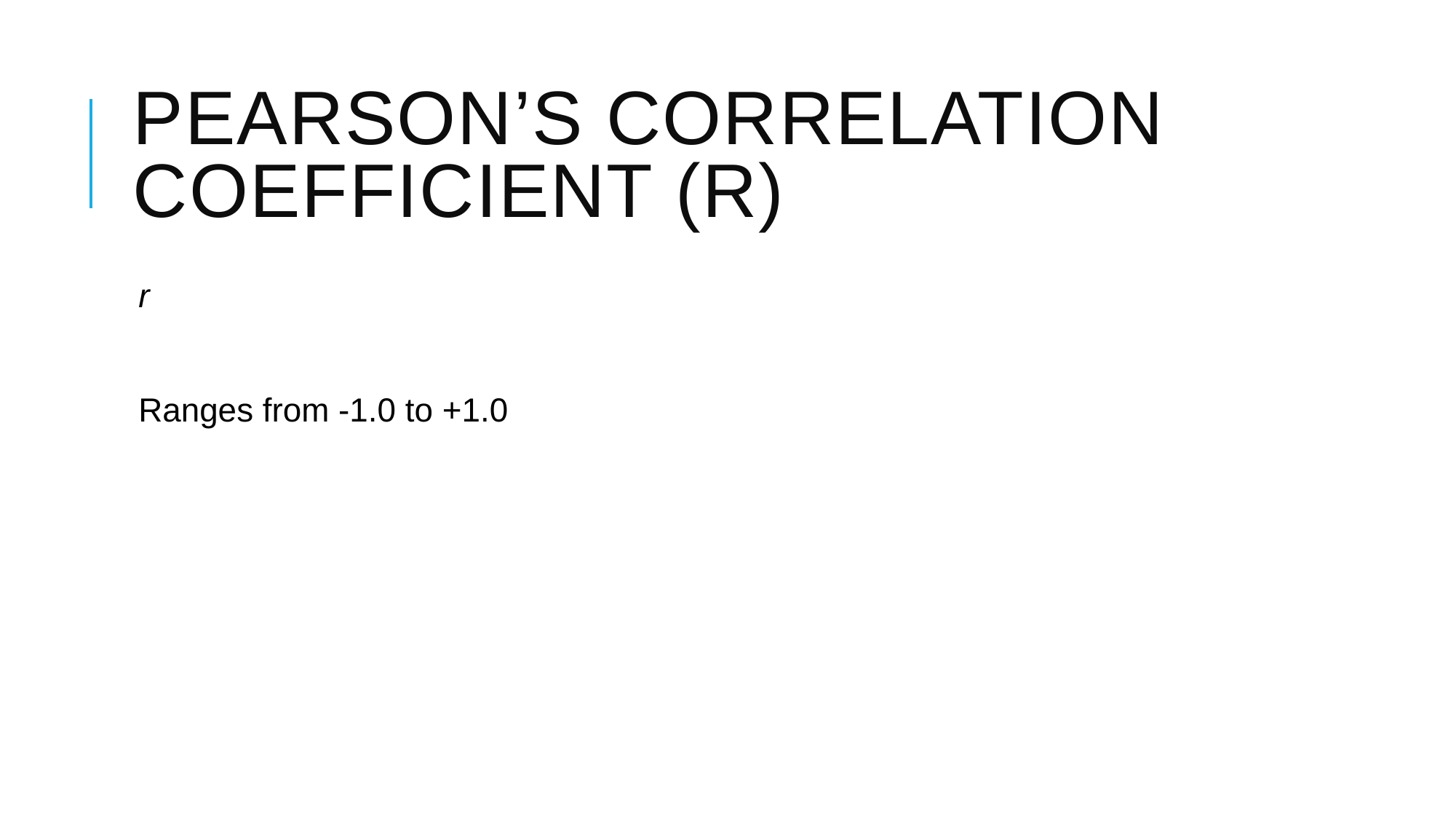

# Pearson’s Correlation Coefficient (r)
r

Ranges from -1.0 to +1.0